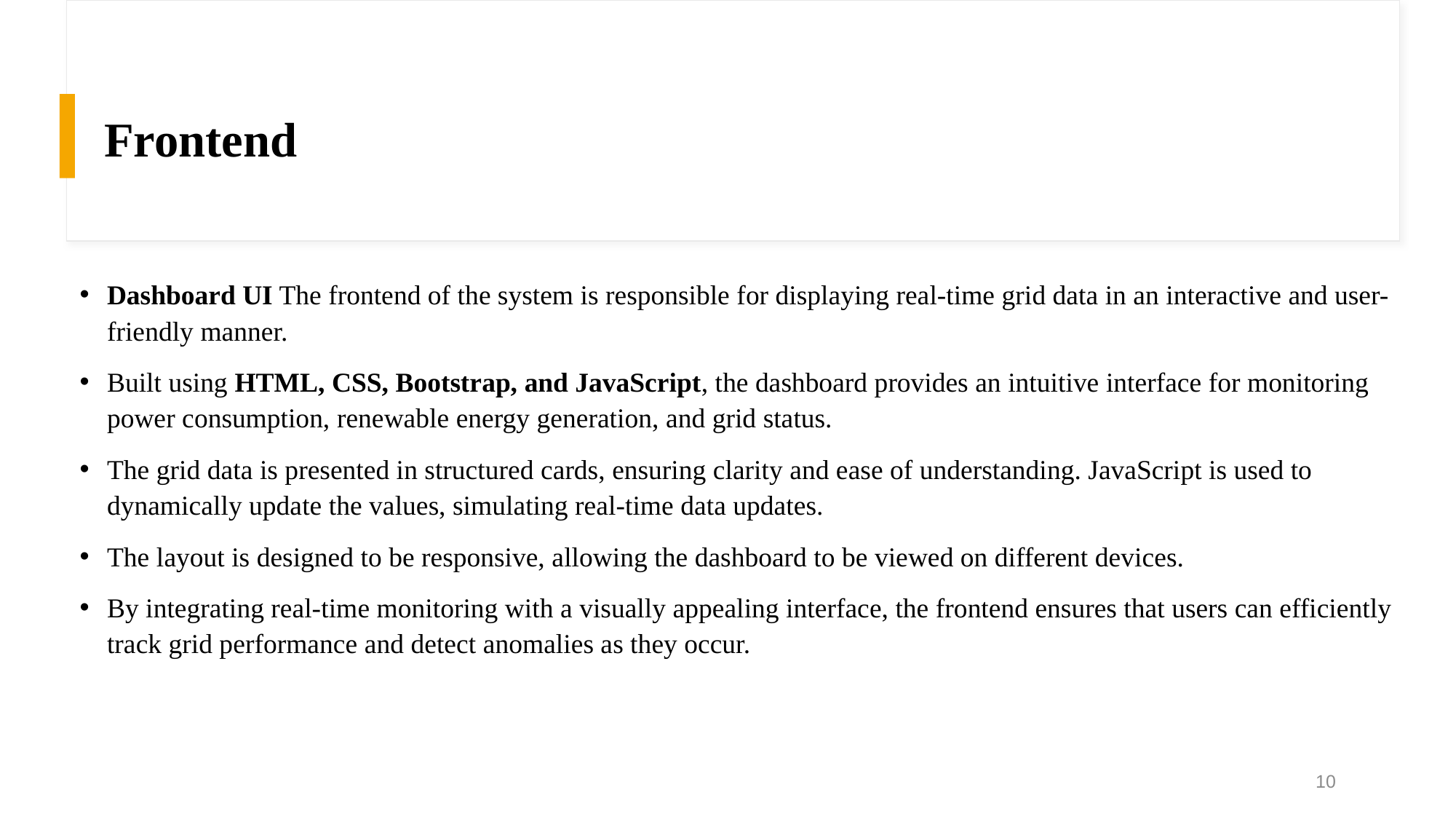

# Frontend
Dashboard UI The frontend of the system is responsible for displaying real-time grid data in an interactive and user-friendly manner.
Built using HTML, CSS, Bootstrap, and JavaScript, the dashboard provides an intuitive interface for monitoring power consumption, renewable energy generation, and grid status.
The grid data is presented in structured cards, ensuring clarity and ease of understanding. JavaScript is used to dynamically update the values, simulating real-time data updates.
The layout is designed to be responsive, allowing the dashboard to be viewed on different devices.
By integrating real-time monitoring with a visually appealing interface, the frontend ensures that users can efficiently track grid performance and detect anomalies as they occur.

10